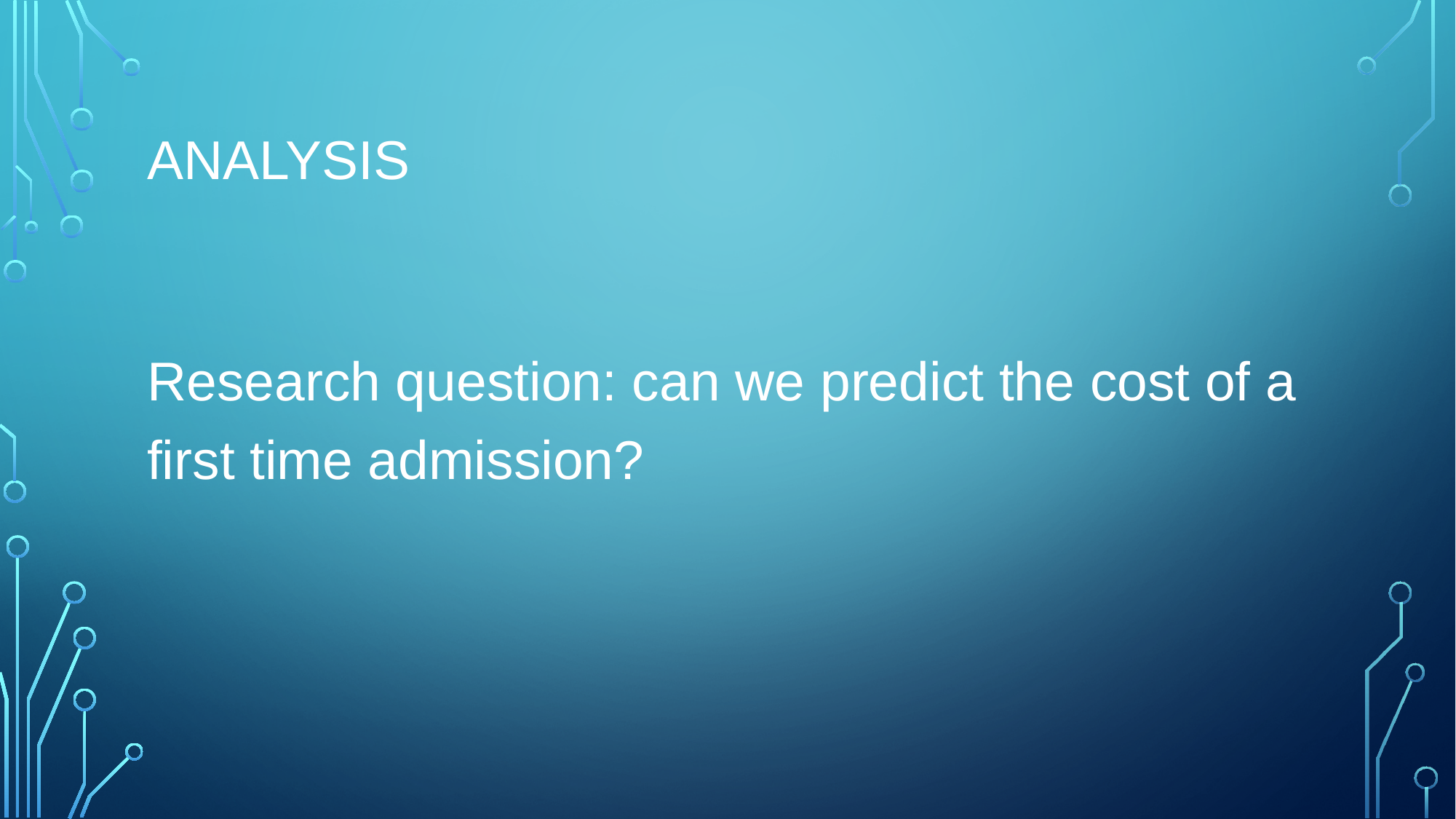

# Analysis

Research question: can we predict the cost of a first time admission?